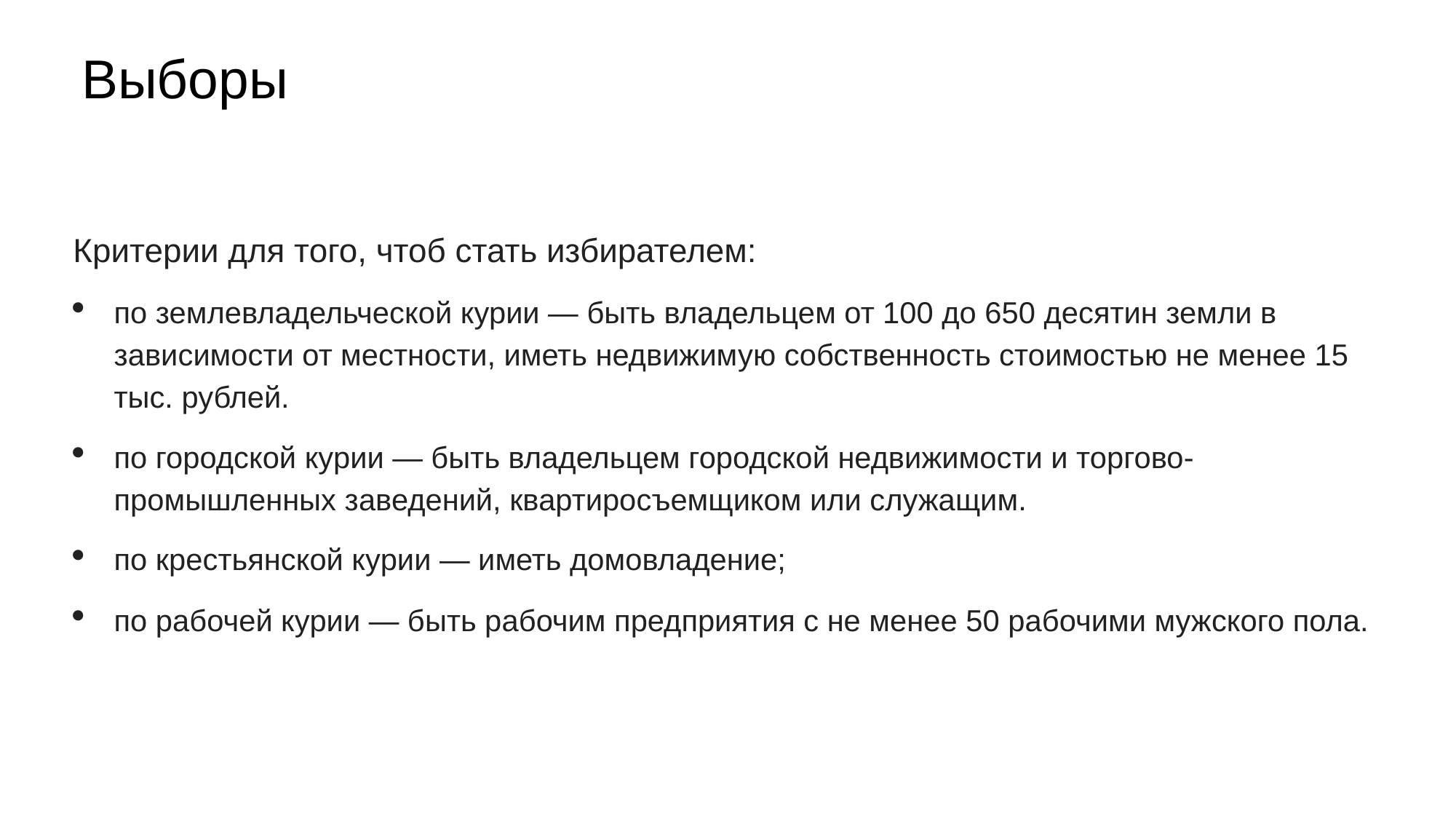

Выборы
Критерии для того, чтоб стать избирателем:
по землевладельческой курии — быть владельцем от 100 до 650 десятин земли в зависимости от местности, иметь недвижимую собственность стоимостью не менее 15 тыс. рублей.
по городской курии — быть владельцем городской недвижимости и торгово-промышленных заведений, квартиросъемщиком или служащим.
по крестьянской курии — иметь домовладение;
по рабочей курии — быть рабочим предприятия с не менее 50 рабочими мужского пола.